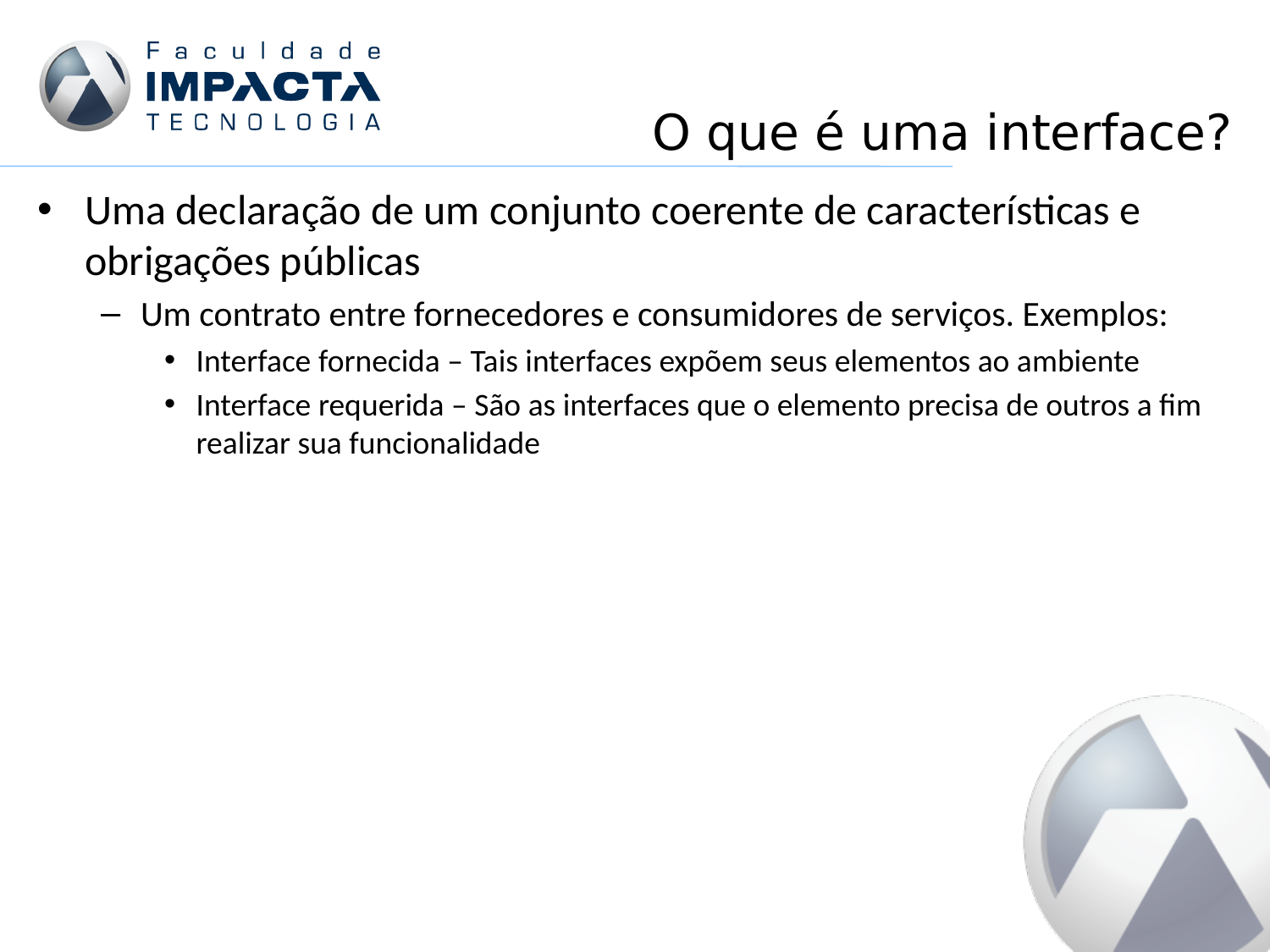

# O que é uma interface?
Uma declaração de um conjunto coerente de características e obrigações públicas
Um contrato entre fornecedores e consumidores de serviços. Exemplos:
Interface fornecida – Tais interfaces expõem seus elementos ao ambiente
Interface requerida – São as interfaces que o elemento precisa de outros a fim realizar sua funcionalidade